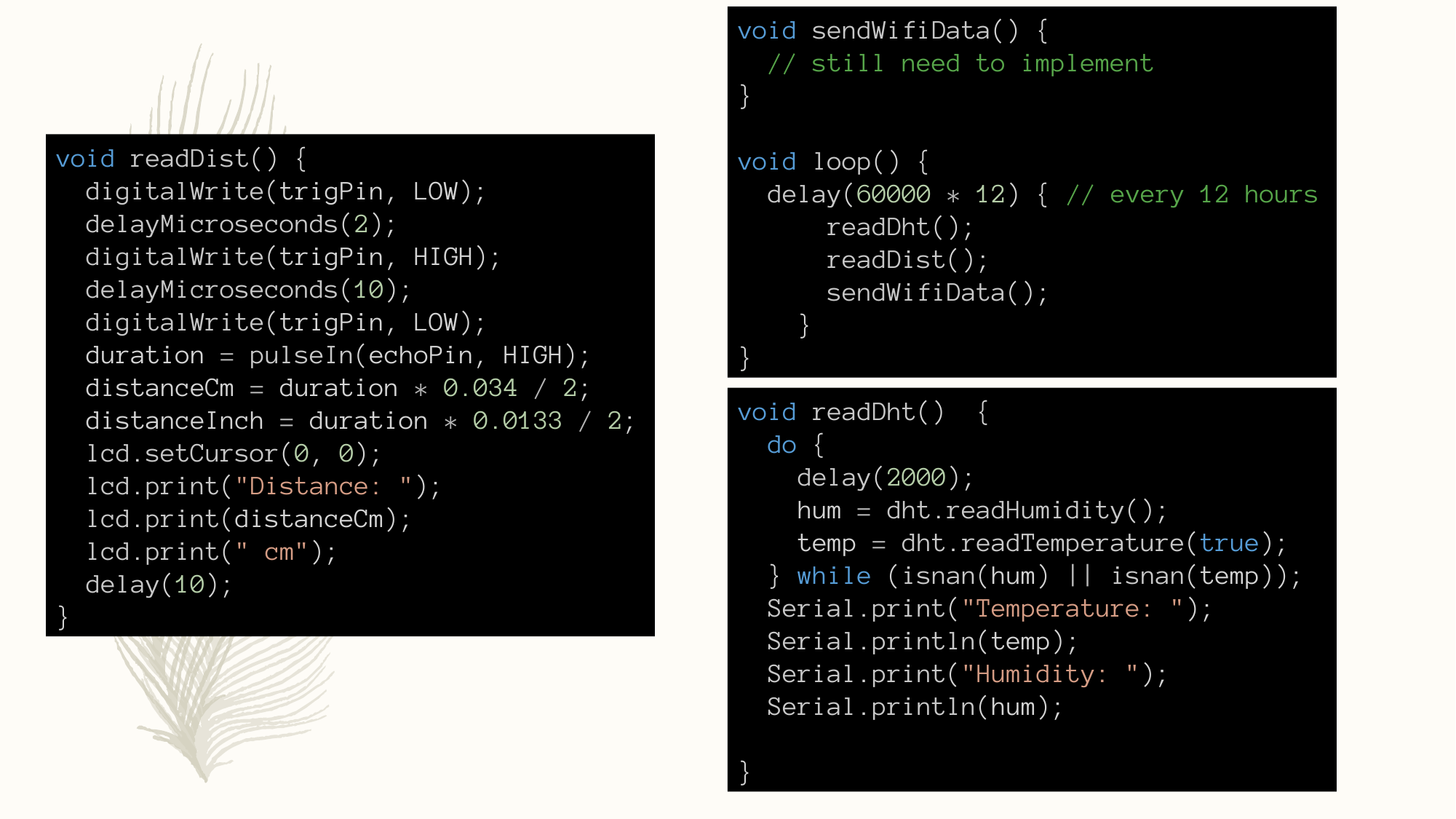

void sendWifiData() {
  // still need to implement
}
void loop() {
  delay(60000 * 12) { // every 12 hours
      readDht();
      readDist();
      sendWifiData();
    }
}
void readDist() {
  digitalWrite(trigPin, LOW);
  delayMicroseconds(2);
  digitalWrite(trigPin, HIGH);
  delayMicroseconds(10);
  digitalWrite(trigPin, LOW);
  duration = pulseIn(echoPin, HIGH);
  distanceCm = duration * 0.034 / 2;
  distanceInch = duration * 0.0133 / 2;
  lcd.setCursor(0, 0);
  lcd.print("Distance: ");
  lcd.print(distanceCm);
  lcd.print(" cm");
  delay(10);
}
void readDht()  {
  do {
    delay(2000);
    hum = dht.readHumidity();
    temp = dht.readTemperature(true);
  } while (isnan(hum) || isnan(temp));
  Serial.print("Temperature: ");
  Serial.println(temp);
  Serial.print("Humidity: ");
  Serial.println(hum);

}